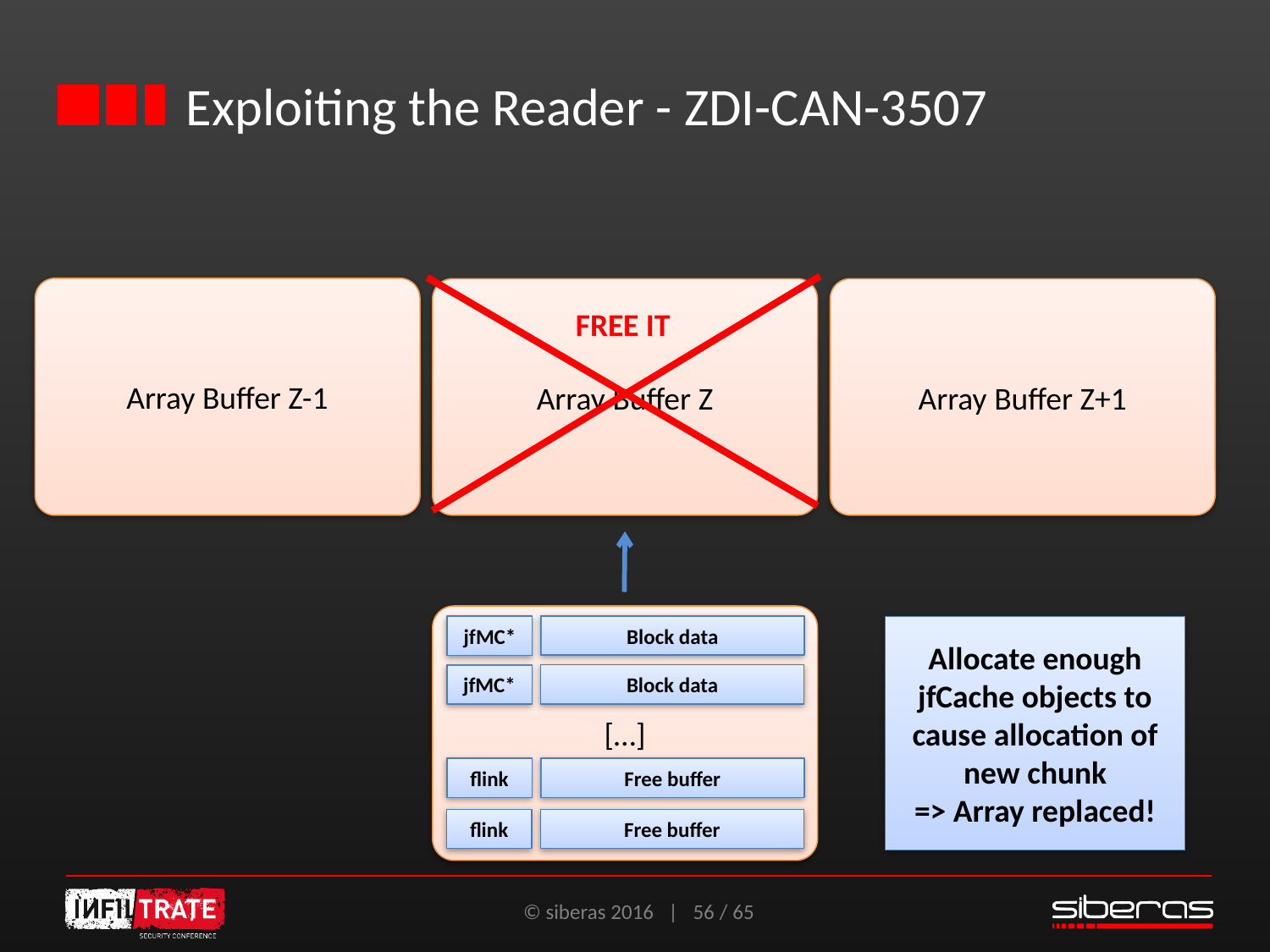

# Exploiting the Reader - ZDI-CAN-3507
Array Buffer Z-1
Array Buffer Z
Array Buffer Z+1
FREE IT
[…]
Block data
jfMC*
Allocate enough jfCache objects to cause allocation of new chunk
=> Array replaced!
Block data
jfMC*
flink
Free buffer
flink
Free buffer